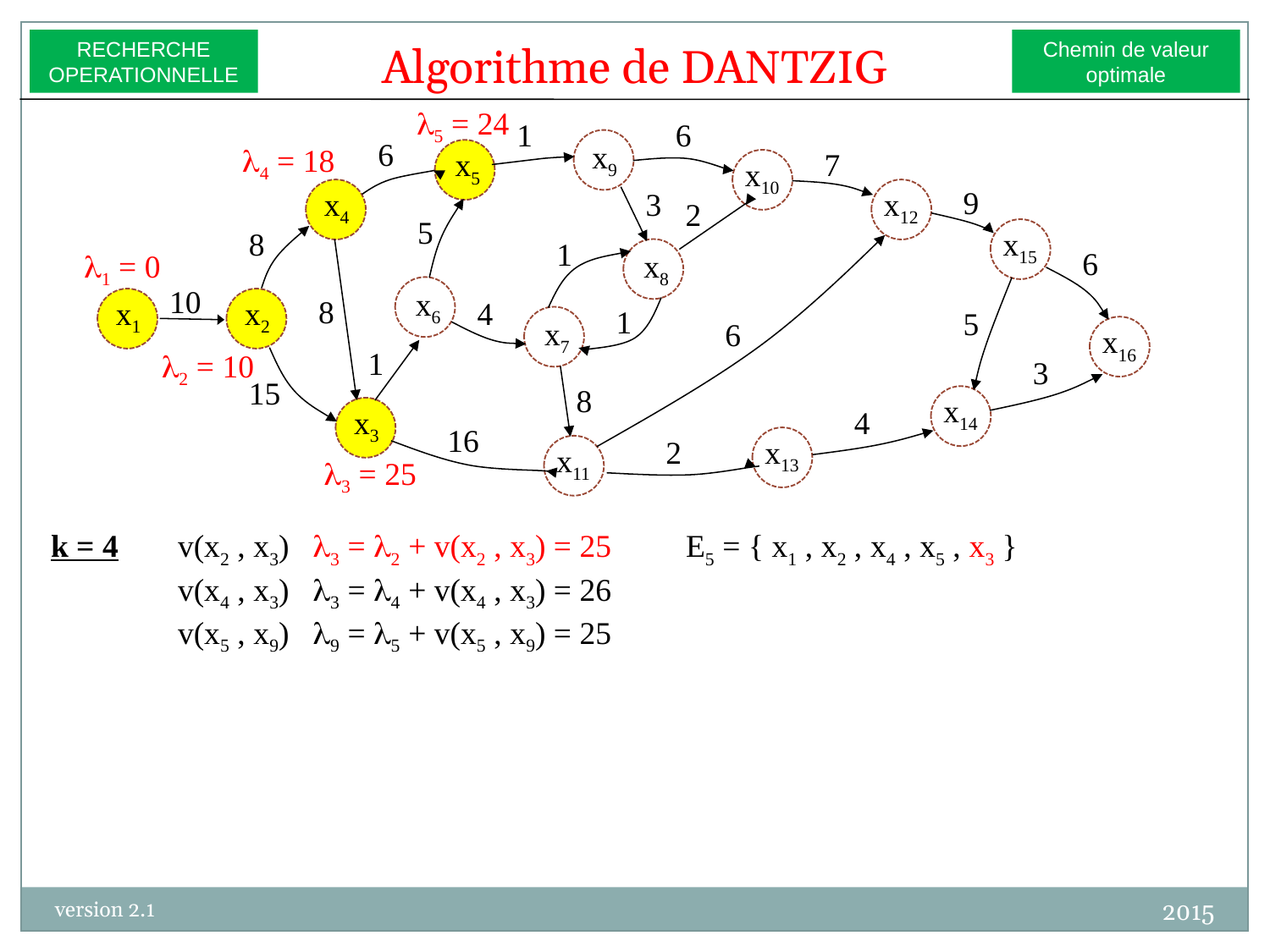

RECHERCHE
OPERATIONNELLE
Chemin de valeur
optimale
Algorithme de DANTZIG
λ5 = 24
1
6
6

x9
λ4 = 18
x5
7

x10

9
x4
3
x12

2

5

8
x15

1

6

λ1 = 0
x8

10

x6
8
x1
x2
4

1
5

x7
6
x16

1
λ2 = 10

3

15

8
x14

x3
4

16
2
x13

x11

λ3 = 25

k = 4	v(x2 , x3) 	 λ3 = λ2 + v(x2 , x3) = 25	E5 = { x1 , x2 , x4 , x5 , x3 }
	v(x4 , x3) 	 λ3 = λ4 + v(x4 , x3) = 26
	v(x5 , x9) 	 λ9 = λ5 + v(x5 , x9) = 25
2015
version 2.1